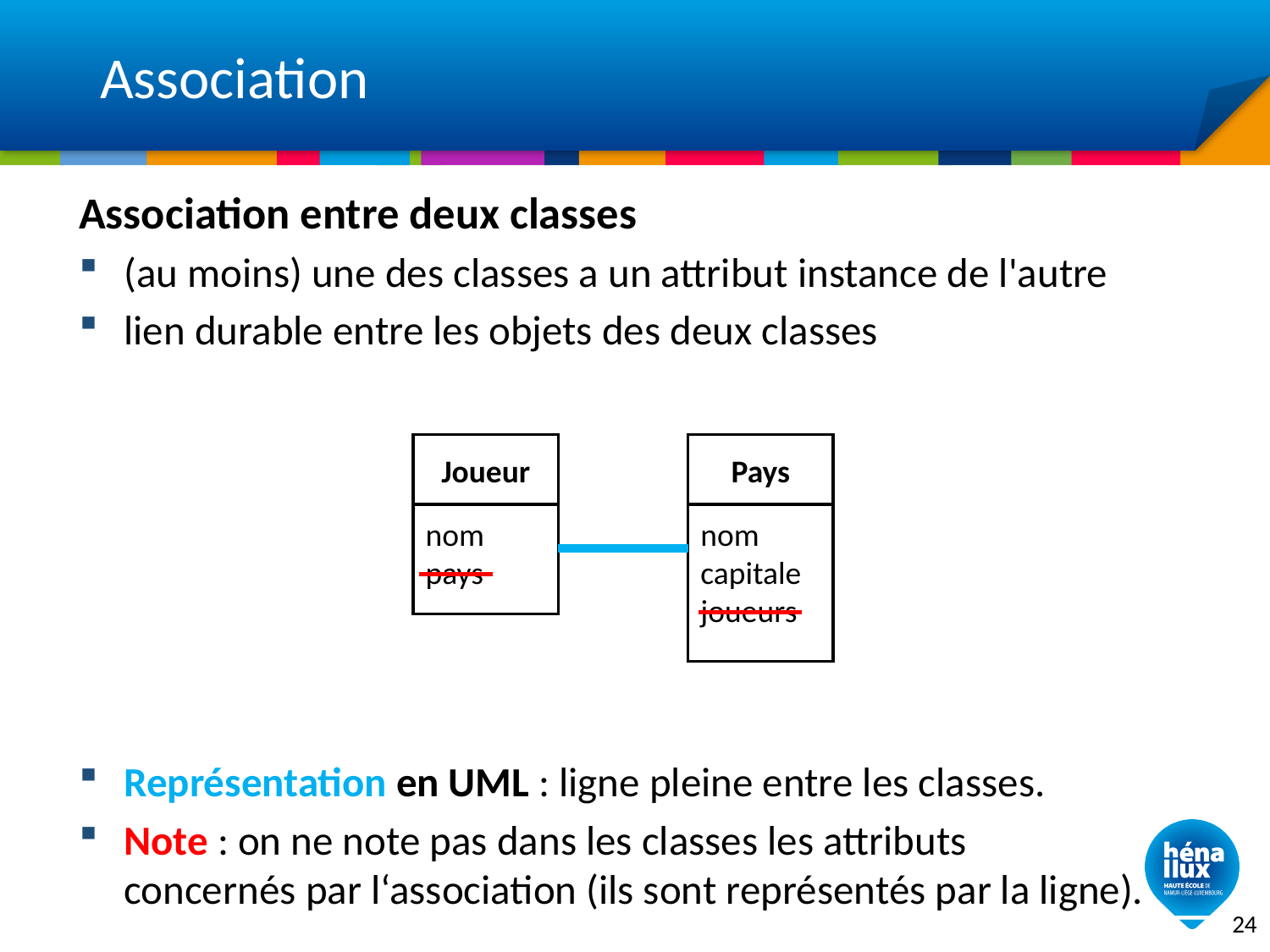

# Association
Association entre deux classes
(au moins) une des classes a un attribut instance de l'autre
lien durable entre les objets des deux classes

Représentation en UML : ligne pleine entre les classes.
Note : on ne note pas dans les classes les attributs concernés par l‘association (ils sont représentés par la ligne).

Joueur

nom
pays

Pays

nom
capitale
joueurs
24